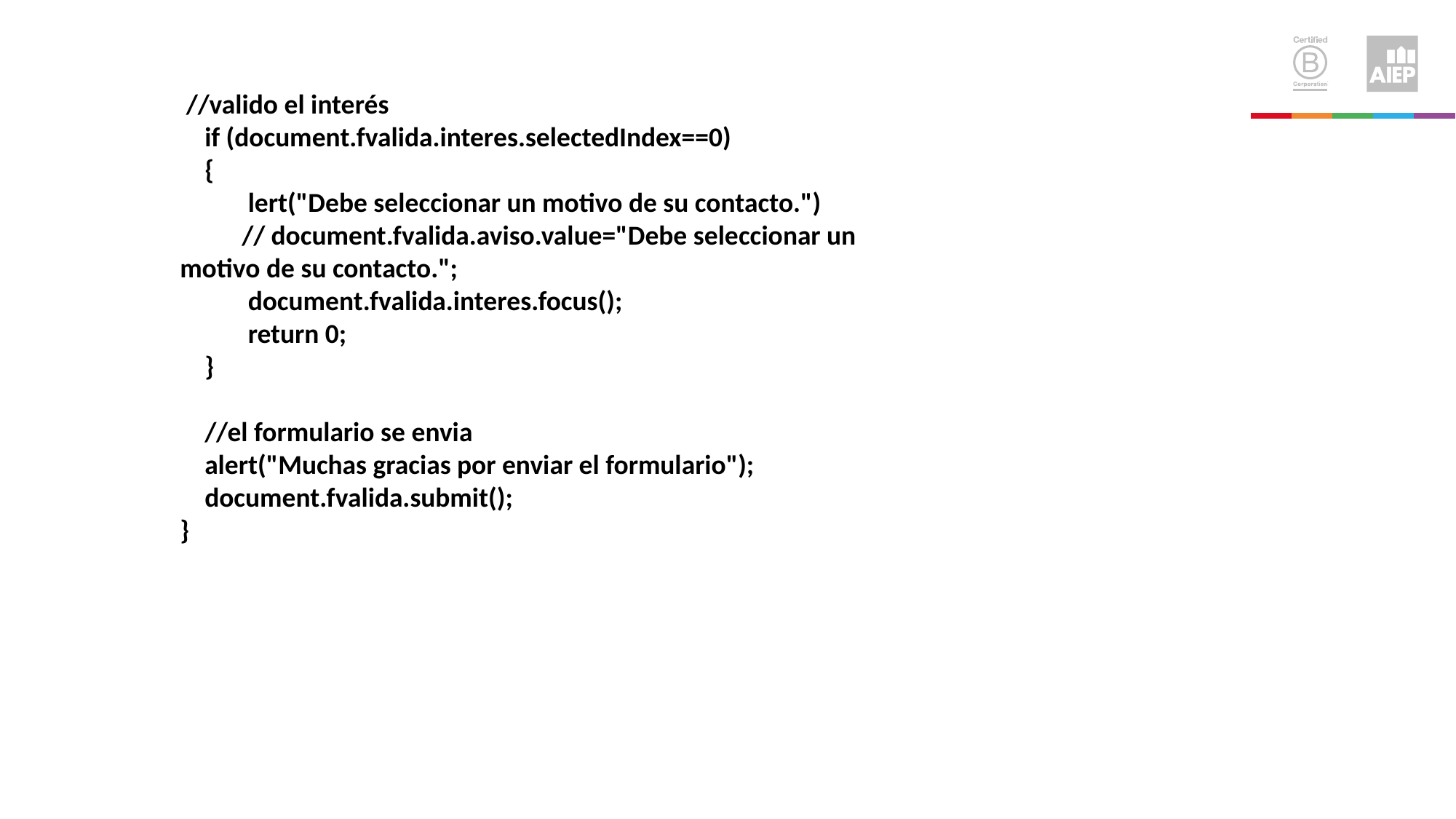

//valido el interés
    if (document.fvalida.interes.selectedIndex==0)
    {
           lert("Debe seleccionar un motivo de su contacto.")
          // document.fvalida.aviso.value="Debe seleccionar un motivo de su contacto.";
           document.fvalida.interes.focus();
           return 0;
    }

    //el formulario se envia
    alert("Muchas gracias por enviar el formulario");
    document.fvalida.submit();
}